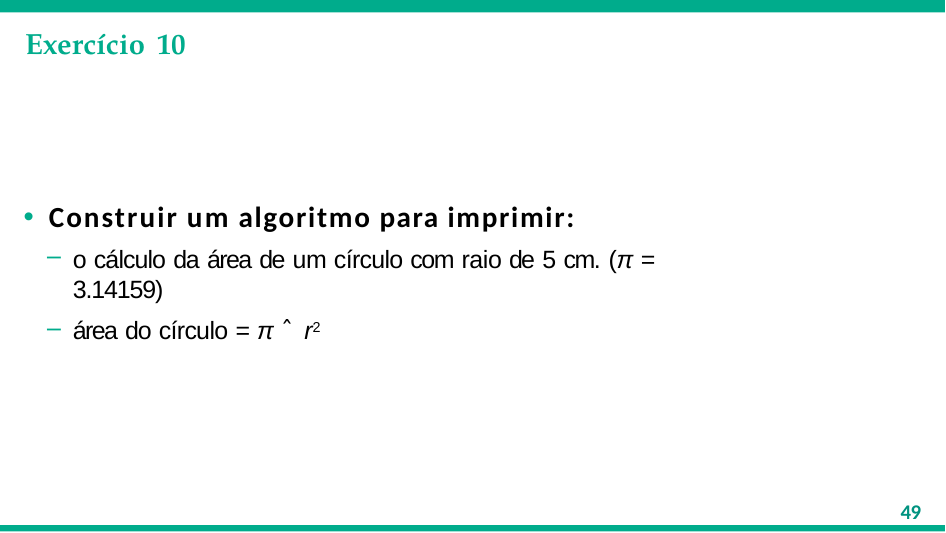

# Exercício 10
Construir um algoritmo para imprimir:
o cálculo da área de um círculo com raio de 5 cm. (π = 3.14159)
área do círculo = π ˆ r2
49